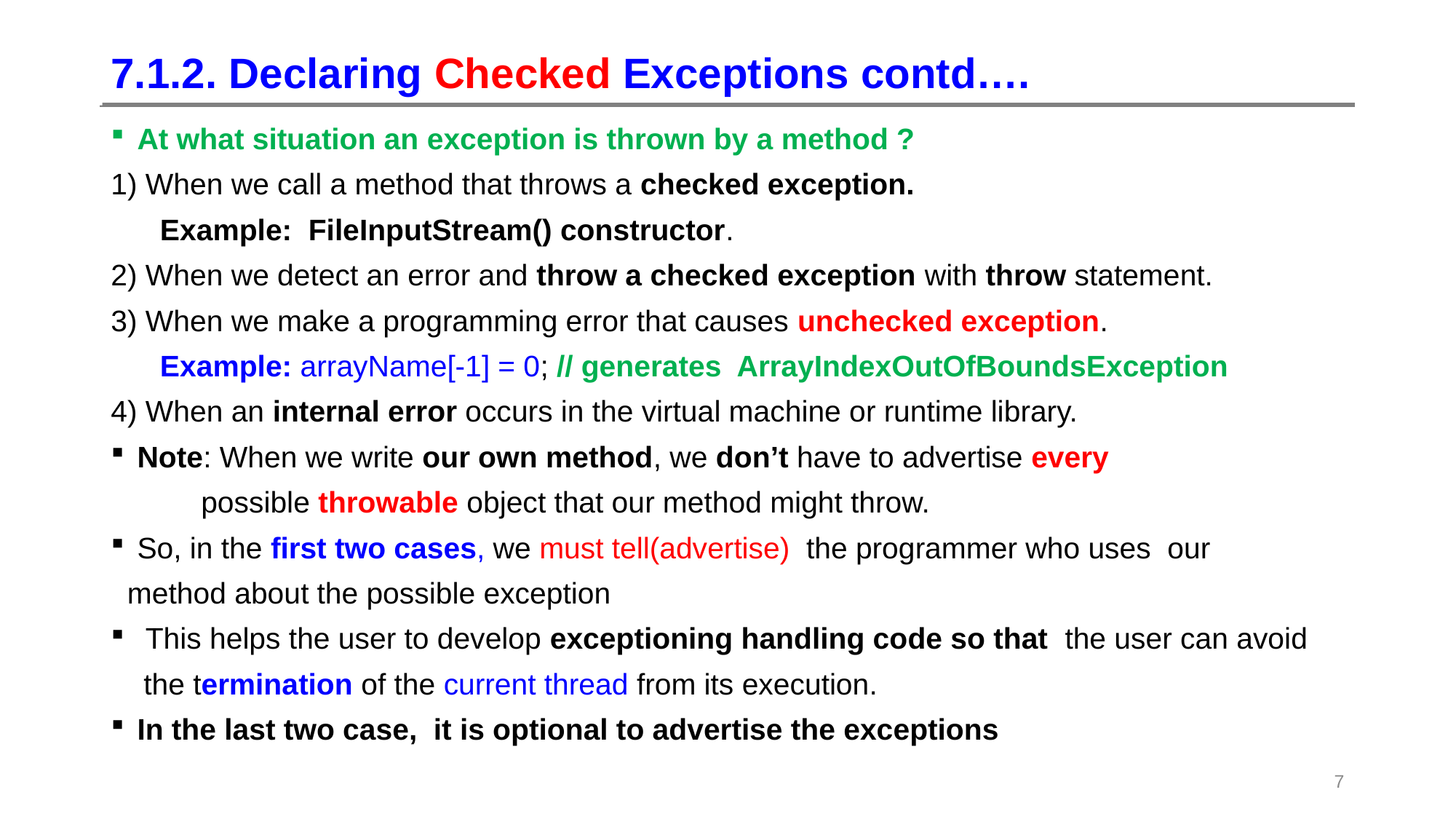

# 7.1.2. Declaring Checked Exceptions contd….
At what situation an exception is thrown by a method ?
1) When we call a method that throws a checked exception.
      Example:  FileInputStream() constructor.
2) When we detect an error and throw a checked exception with throw statement.
3) When we make a programming error that causes unchecked exception.
      Example: arrayName[-1] = 0; // generates  ArrayIndexOutOfBoundsException
4) When an internal error occurs in the virtual machine or runtime library.
Note: When we write our own method, we don’t have to advertise every
           possible throwable object that our method might throw.
So, in the first two cases, we must tell(advertise)  the programmer who uses  our
  method about the possible exception
 This helps the user to develop exceptioning handling code so that  the user can avoid
    the termination of the current thread from its execution.
In the last two case,  it is optional to advertise the exceptions

7